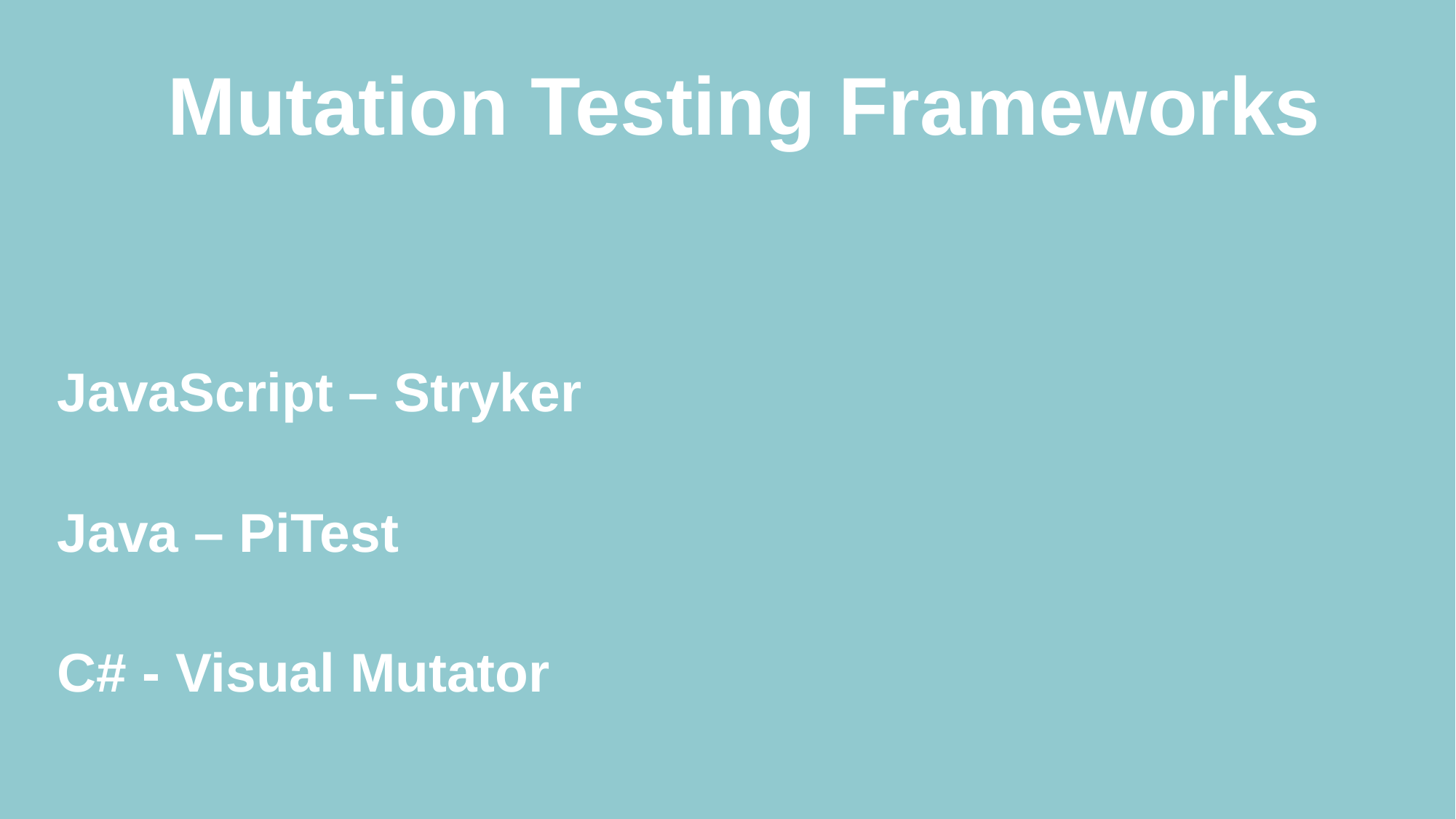

# Mutation Testing Frameworks
JavaScript – Stryker
Java – PiTest
C# - Visual Mutator